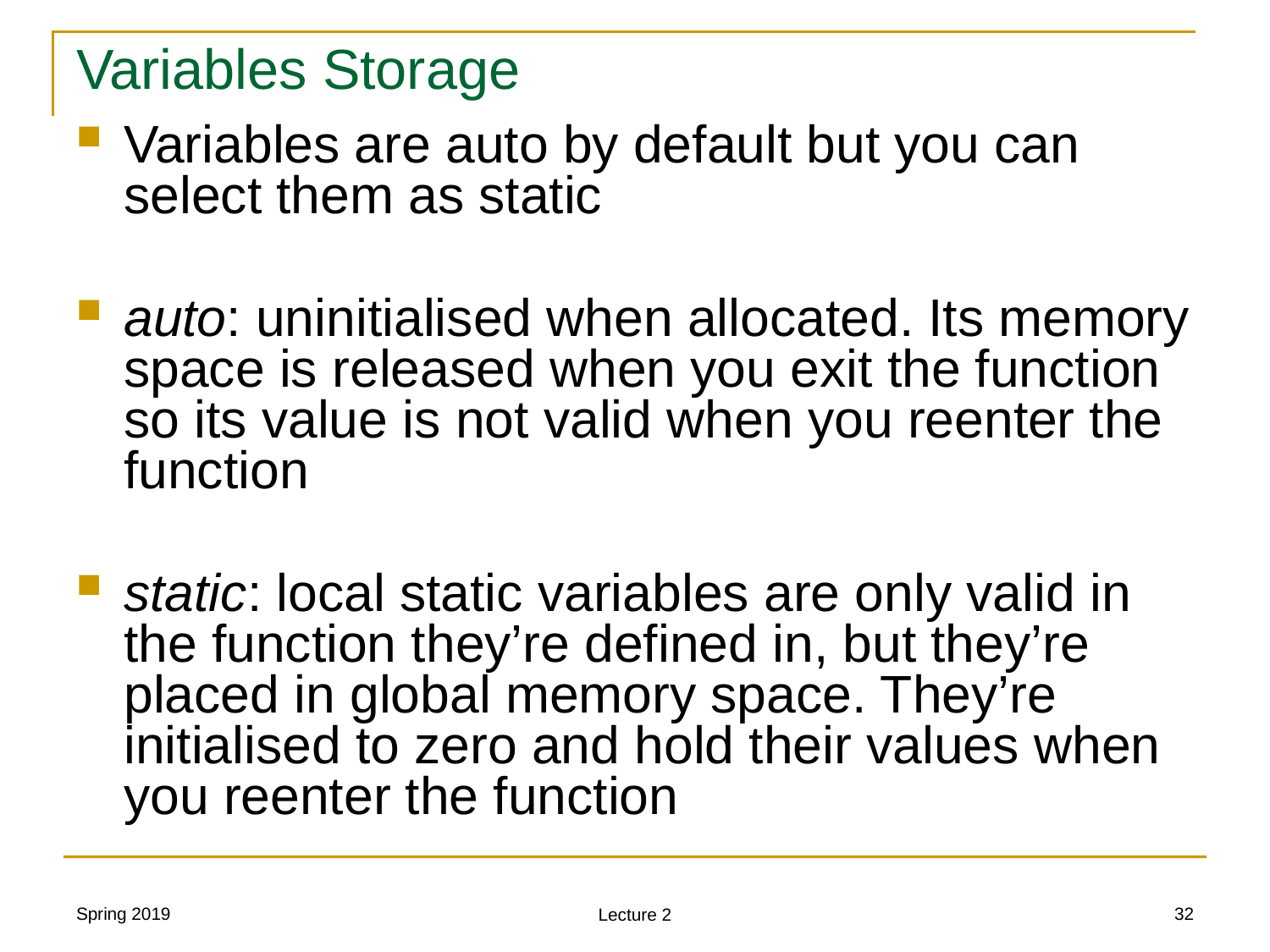

Variables Storage
Variables are auto by default but you can select them as static

auto: uninitialised when allocated. Its memory space is released when you exit the function so its value is not valid when you reenter the function

static: local static variables are only valid in the function they’re defined in, but they’re placed in global memory space. They’re initialised to zero and hold their values when you reenter the function
Spring 2019
32
Lecture 2